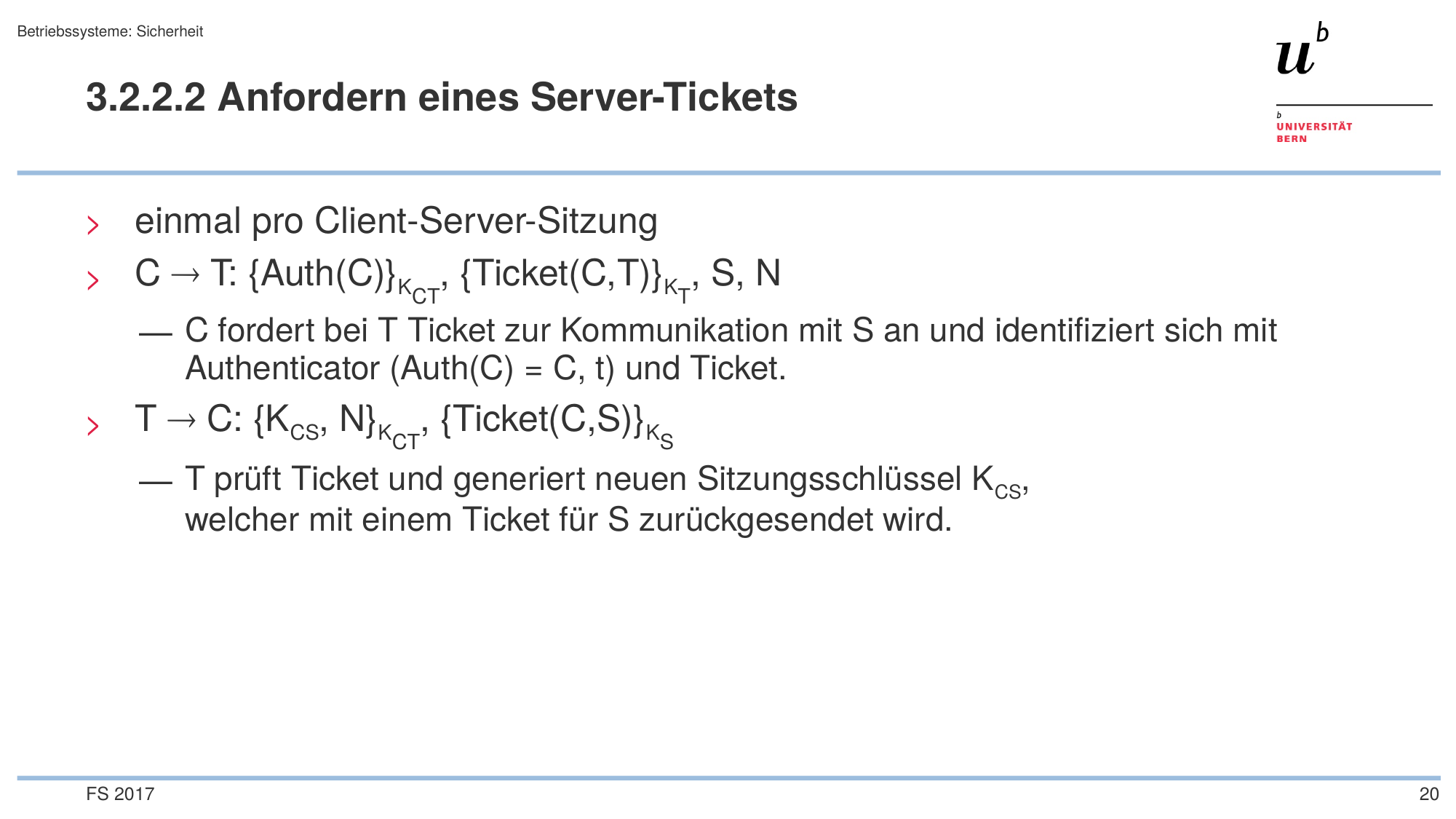

Betriebssysteme: Sicherheit
# 3.2.2.2 Anfordern eines Server-Tickets
einmal pro Client-Server-Sitzung
C → T: {Auth(C)}KCT, {Ticket(C,T)}KT, S, N
C fordert bei T Ticket zur Kommunikation mit S an und identifiziert sich mit Authenticator (Auth(C) = C, t) und Ticket.
T → C: {KCS, N}KCT, {Ticket(C,S)}KS
T prüft Ticket und generiert neuen Sitzungsschlüssel KCS,
welcher mit einem Ticket für S zurückgesendet wird.
FS 2017
20